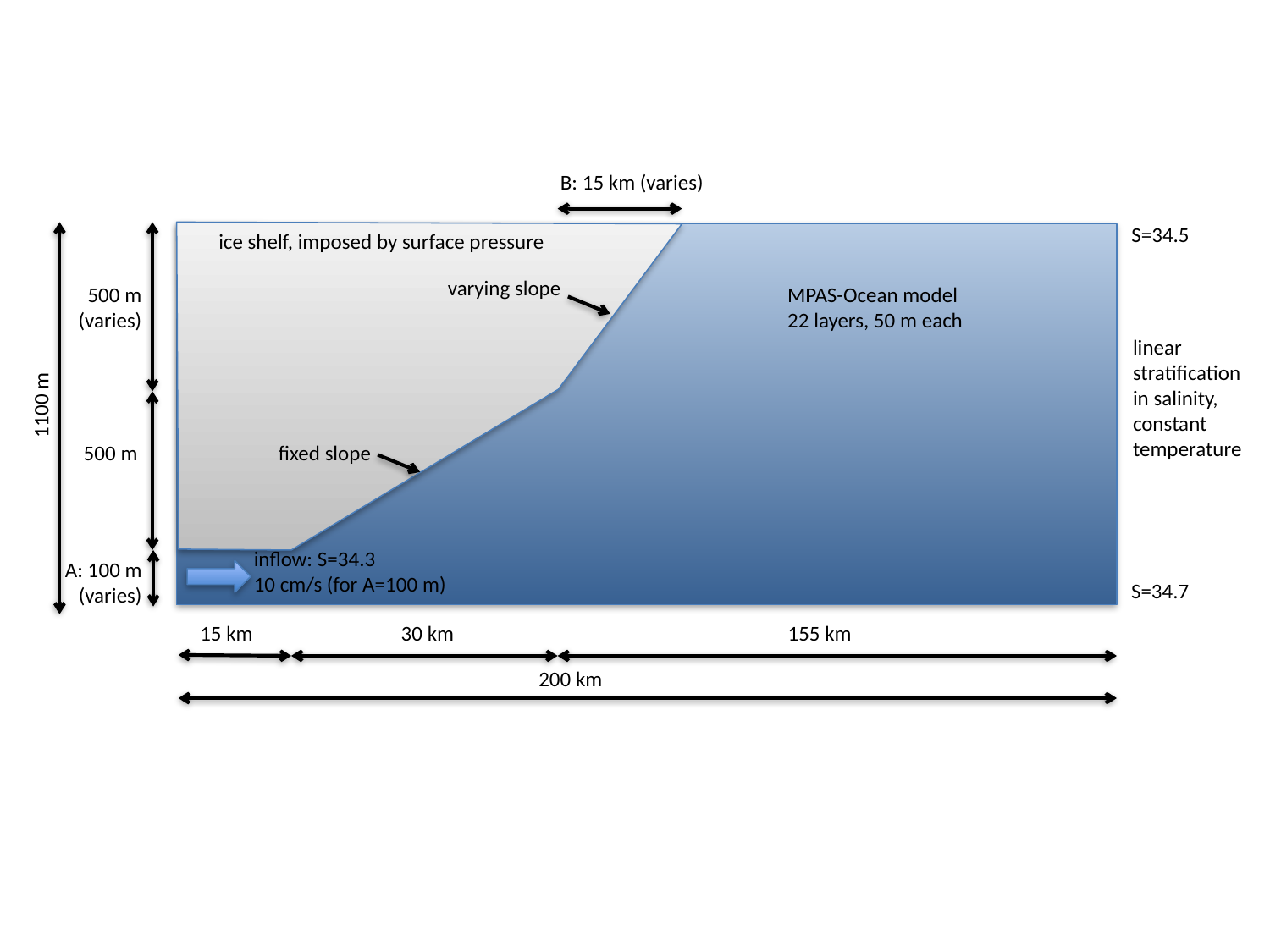

B: 15 km (varies)
S=34.5

ice shelf, imposed by surface pressure

varying slope
500 m
(varies)
MPAS-Ocean model
22 layers, 50 m each
linear
stratification
in salinity,
constant
temperature
1100 m
fixed slope
500 m
inflow: S=34.3
10 cm/s (for A=100 m)
A: 100 m
(varies)

S=34.7
15 km
30 km
155 km
200 km